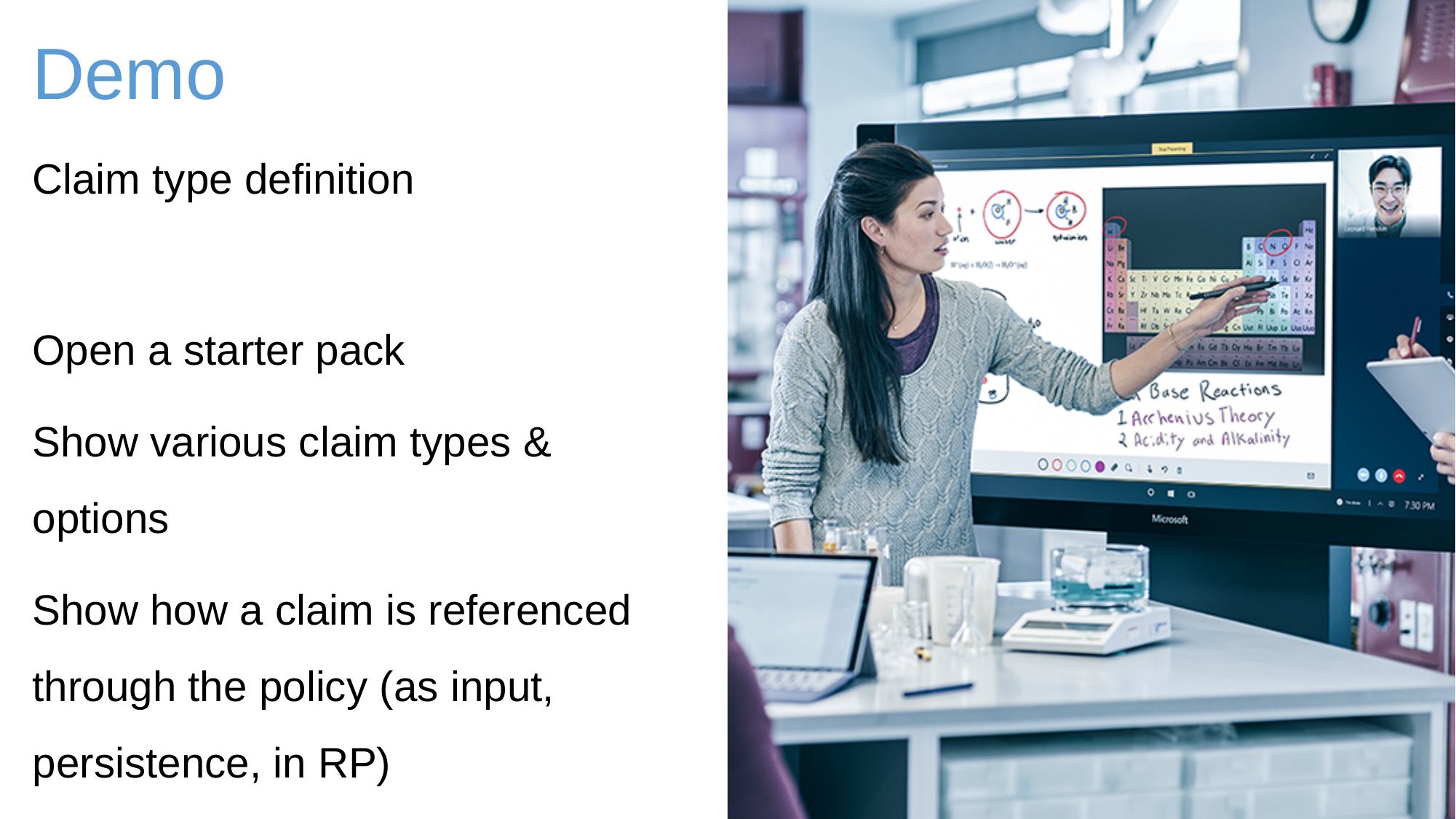

Claim type definition
Open a starter pack
Show various claim types & options
Show how a claim is referenced through the policy (as input, persistence, in RP)